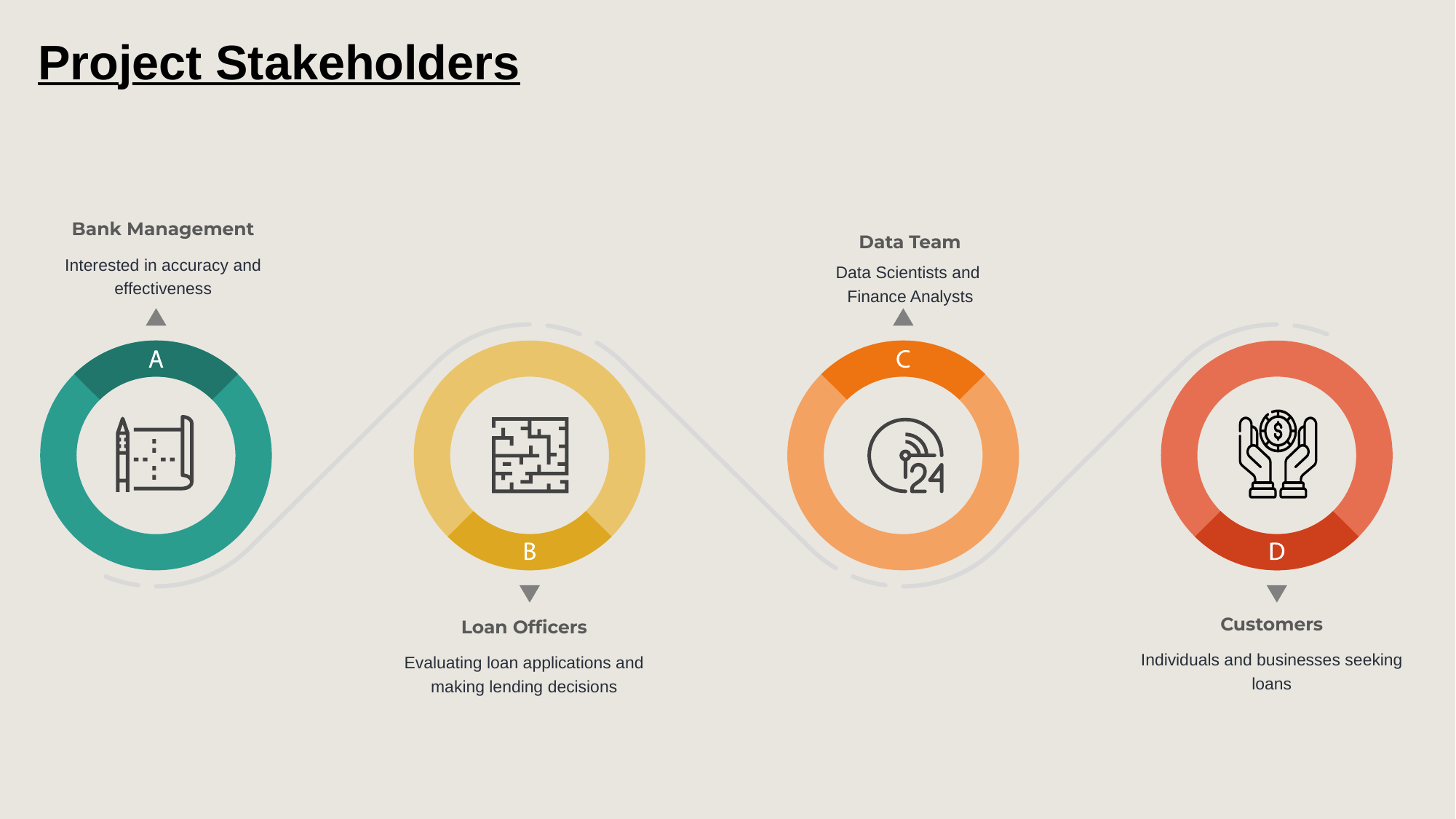

Project Stakeholders

Bank Management
Data Team
Interested in accuracy and effectiveness
Data Scientists and
Finance Analysts

Customers
Loan Officers
Individuals and businesses seeking loans
Evaluating loan applications and making lending decisions